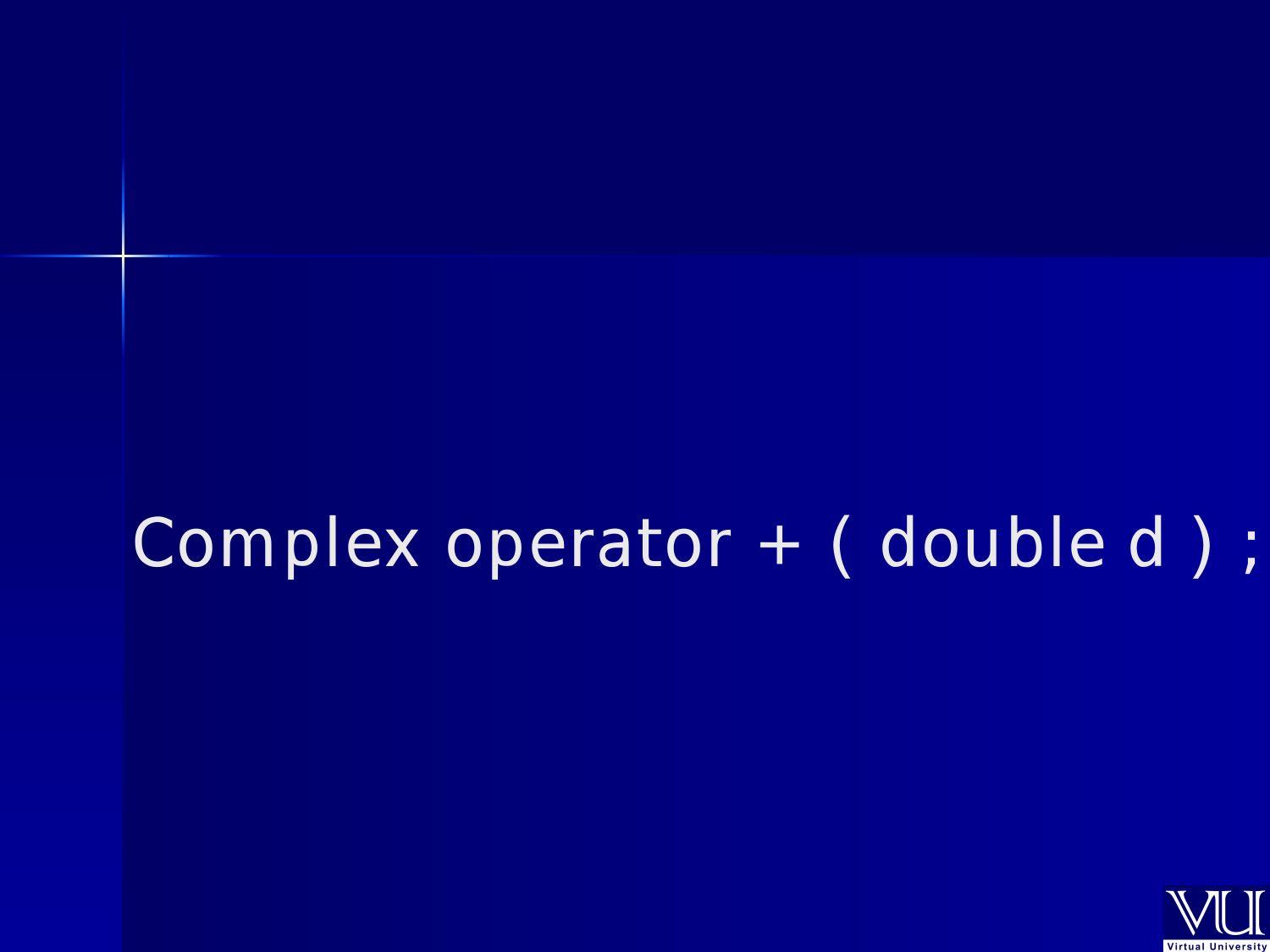

# Complex operator + ( double d ) ;